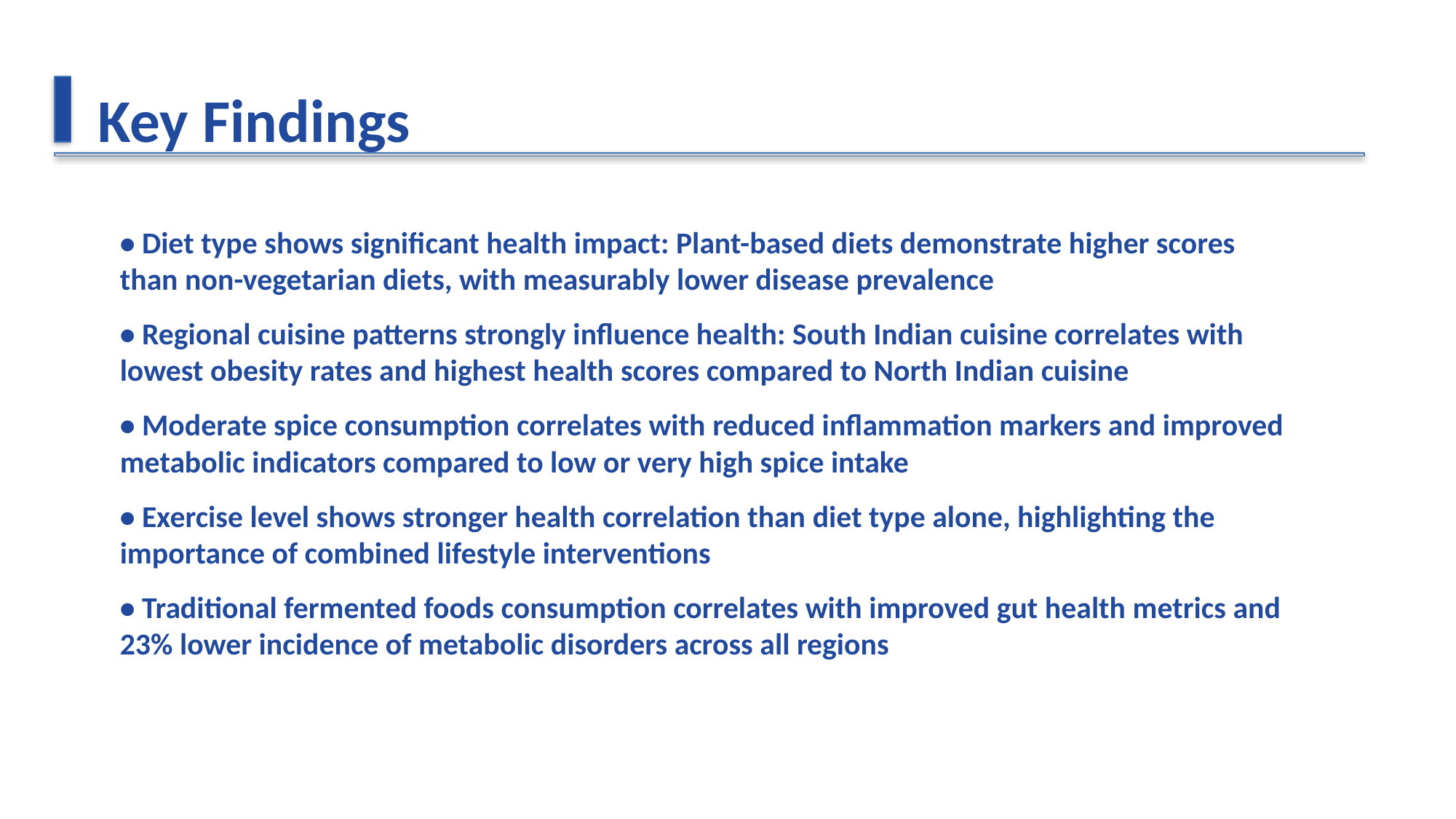

Key Findings

• Diet type shows significant health impact: Plant-based diets demonstrate higher scores than non-vegetarian diets, with measurably lower disease prevalence
• Regional cuisine patterns strongly influence health: South Indian cuisine correlates with lowest obesity rates and highest health scores compared to North Indian cuisine
• Moderate spice consumption correlates with reduced inflammation markers and improved metabolic indicators compared to low or very high spice intake
• Exercise level shows stronger health correlation than diet type alone, highlighting the importance of combined lifestyle interventions
• Traditional fermented foods consumption correlates with improved gut health metrics and 23% lower incidence of metabolic disorders across all regions